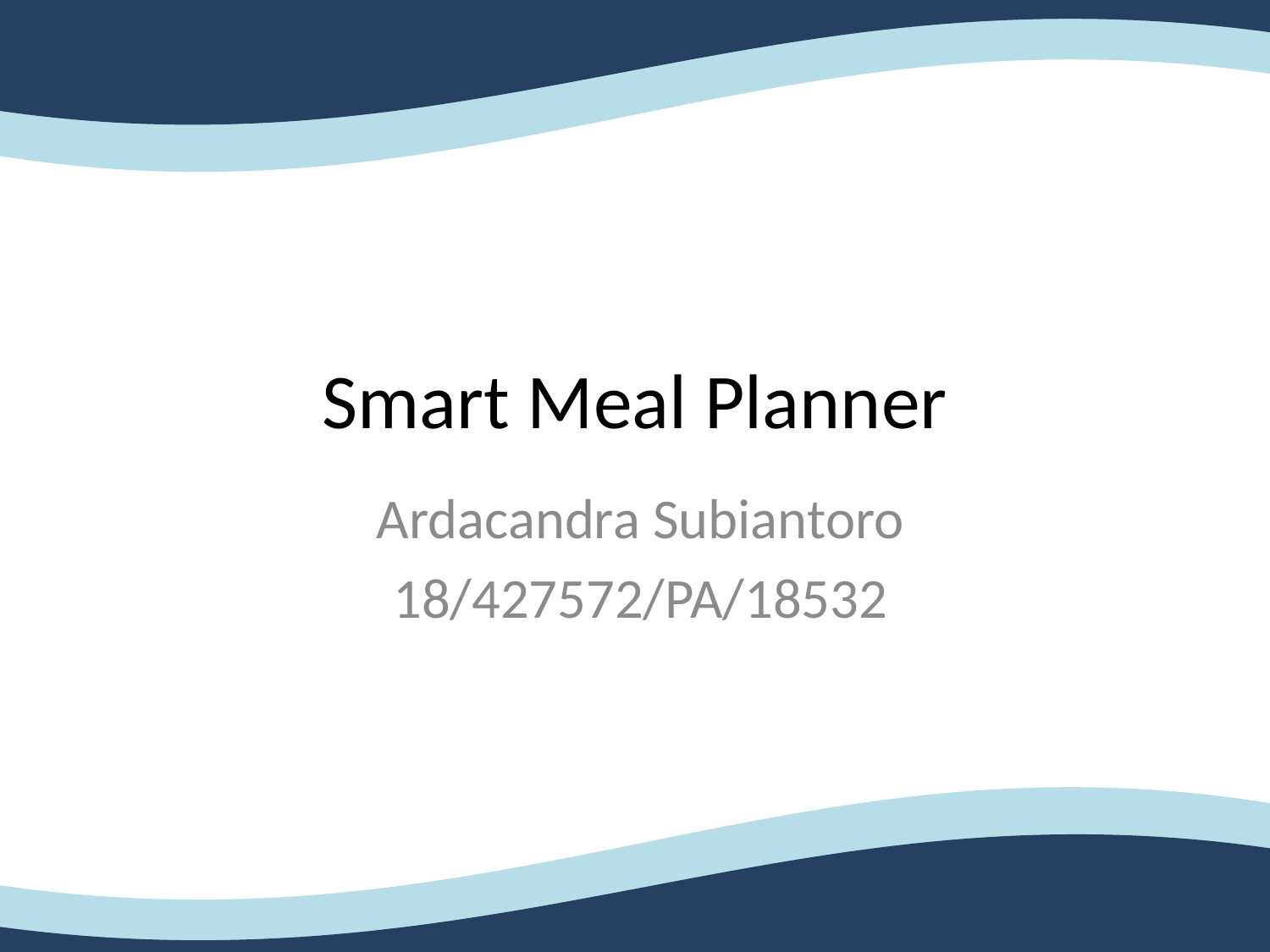

# Smart Meal Planner
Ardacandra Subiantoro
18/427572/PA/18532